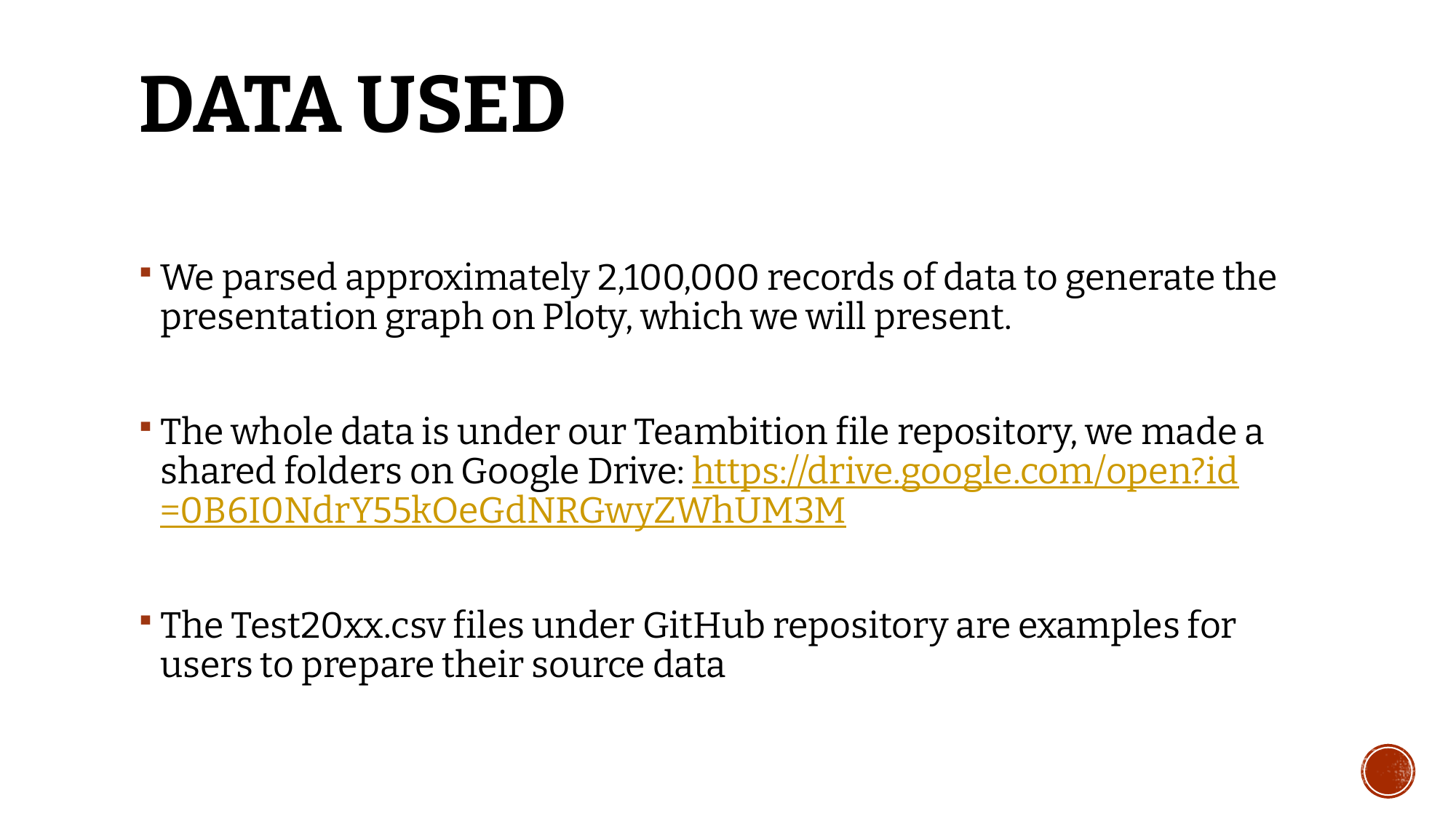

# Data USED
We parsed approximately 2,100,000 records of data to generate the presentation graph on Ploty, which we will present.

The whole data is under our Teambition file repository, we made a shared folders on Google Drive: https://drive.google.com/open?id=0B6I0NdrY55kOeGdNRGwyZWhUM3M

The Test20xx.csv files under GitHub repository are examples for users to prepare their source data